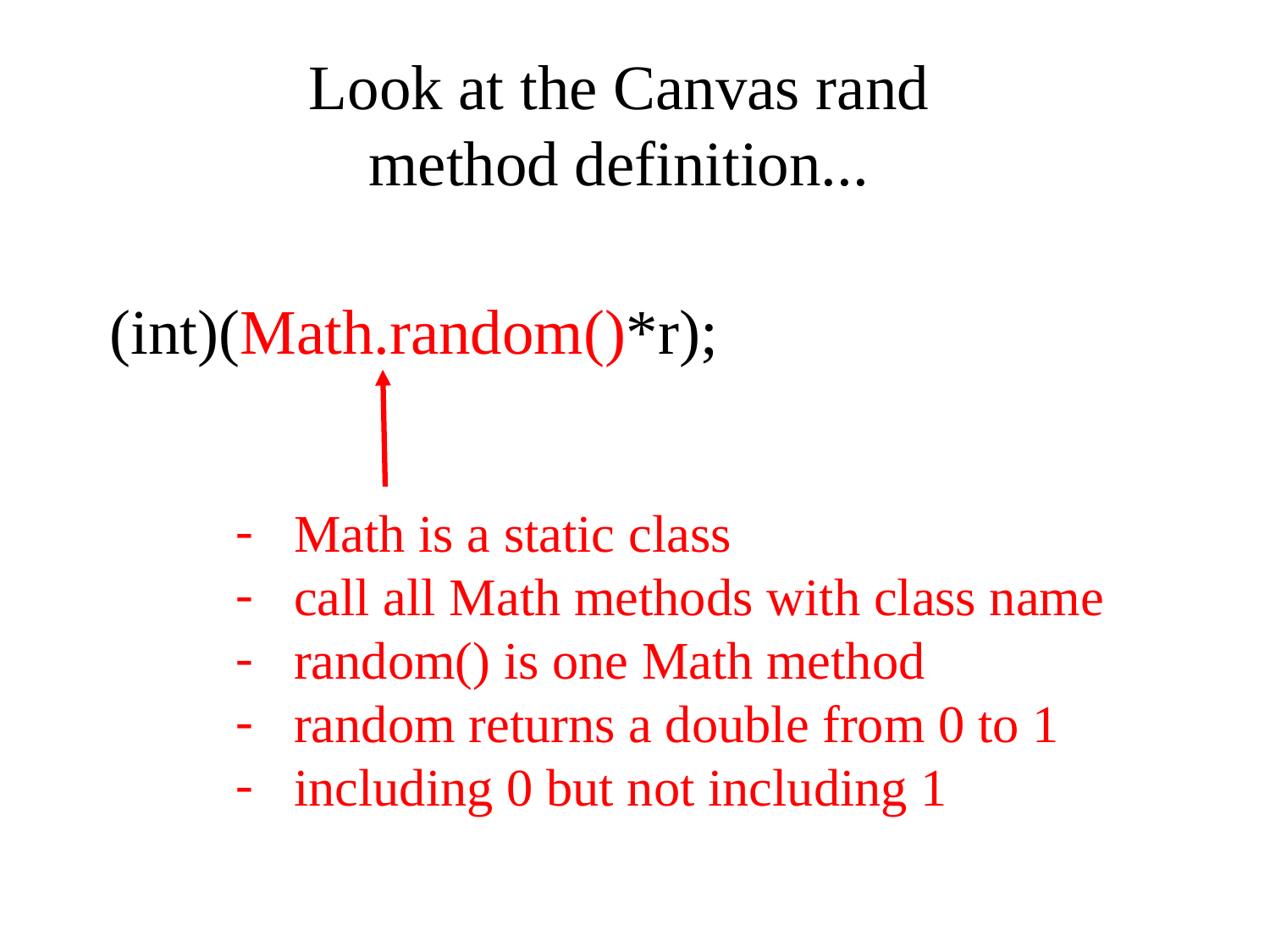

Look at the Canvas rand method definition...
(int)(Math.random()*r);

Math is a static class
call all Math methods with class name
random() is one Math method
random returns a double from 0 to 1
including 0 but not including 1